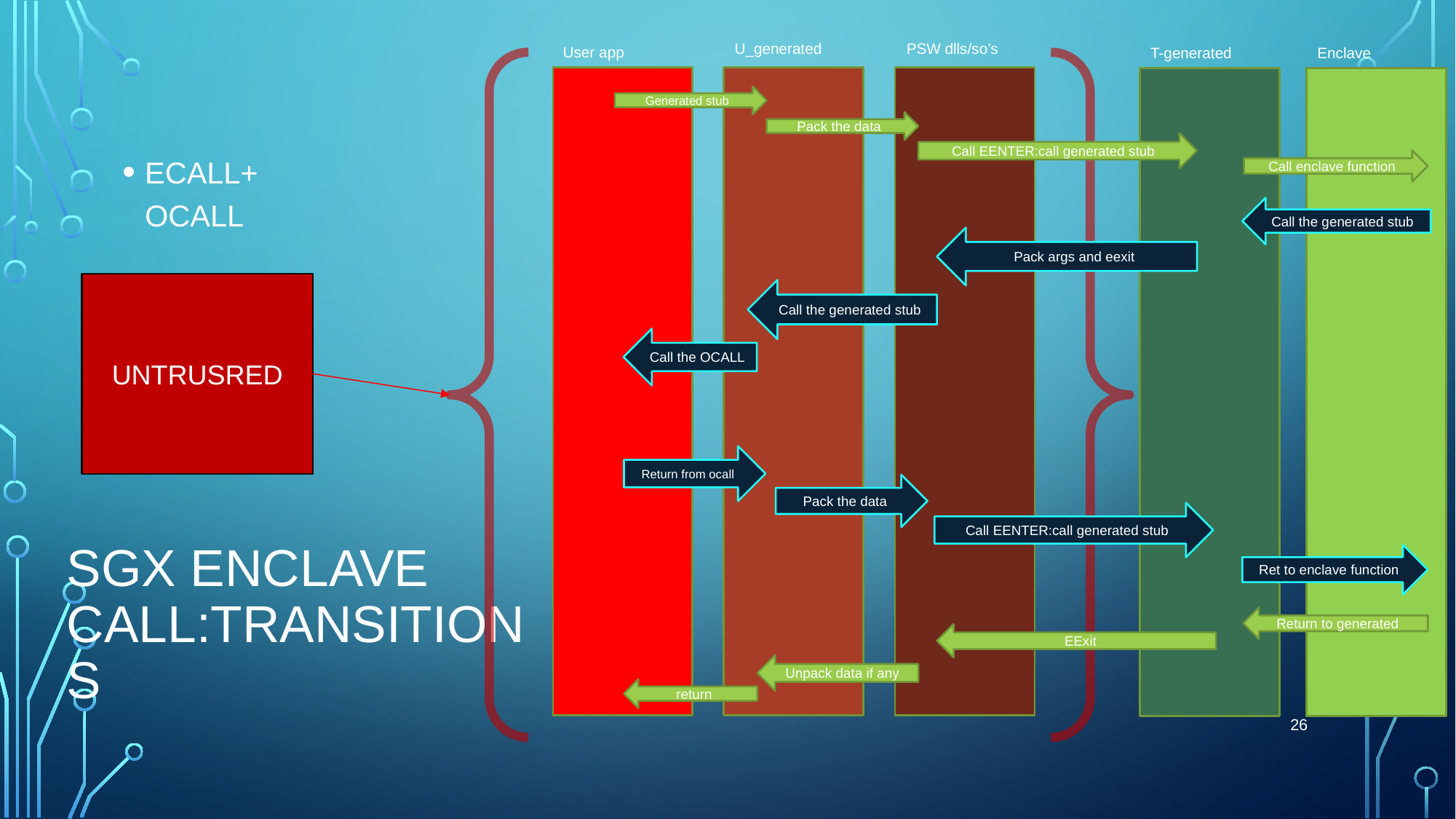

U_generated
PSW dlls/so’s
User app
Enclave
T-generated

Generated stub
Pack the data
Call EENTER:call generated stub
ECALL+OCALL
Call enclave function
Call the generated stub
Pack args and eexit
UNTRUSRED
Call the generated stub
Call the OCALL
Return from ocall
Pack the data
Call EENTER:call generated stub
# SGX ENCLAVE CALL:transitions
Ret to enclave function
Return to generated
EExit
Unpack data if any
return
26